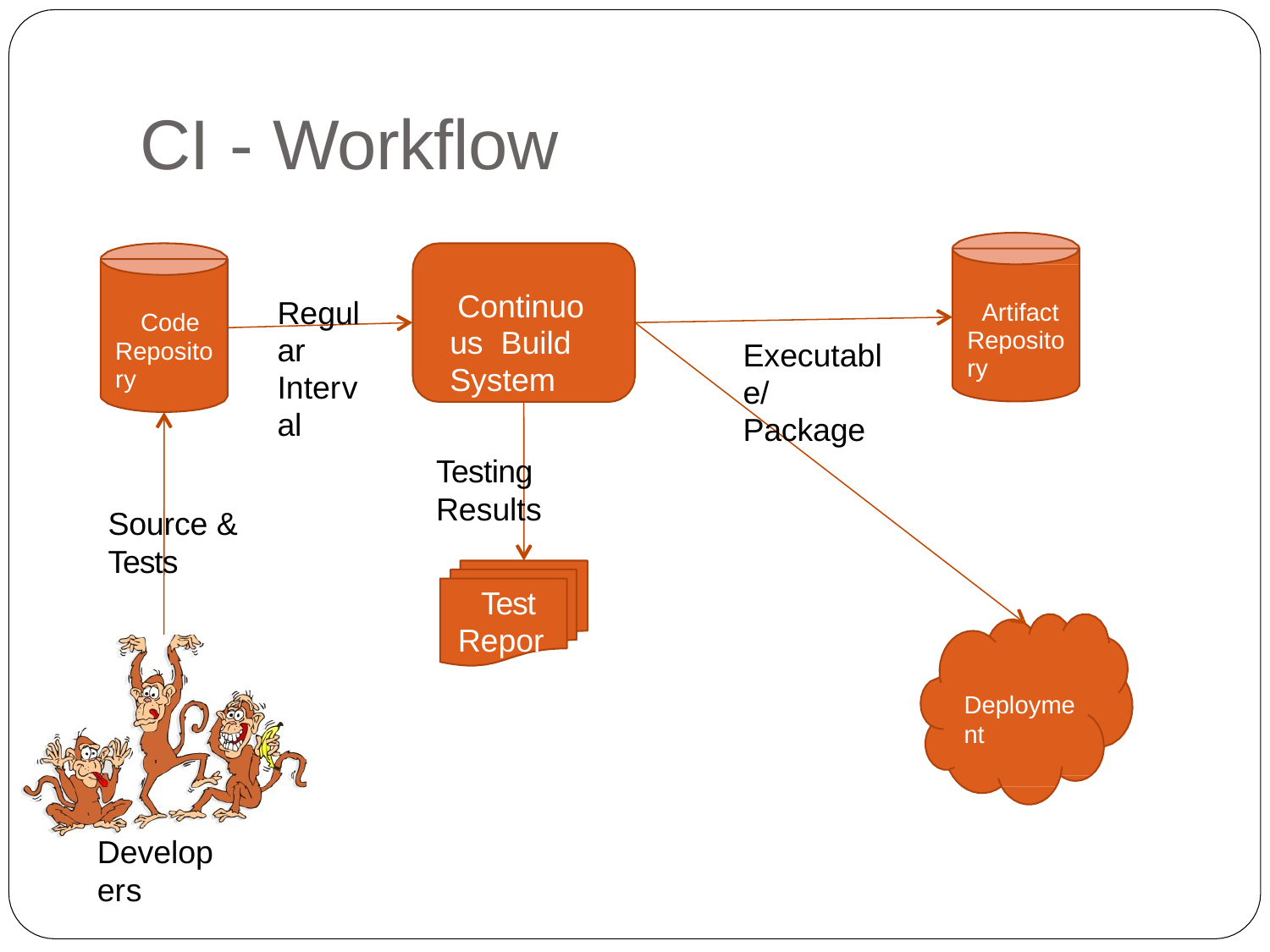

# CI - Workflow

Continuous  Build System
Regular  Interval
Artifact  Repository
Code  Repository

Executable/  Package

Testing Results
Source & Tests

Test  Reports

Deployment

Developers